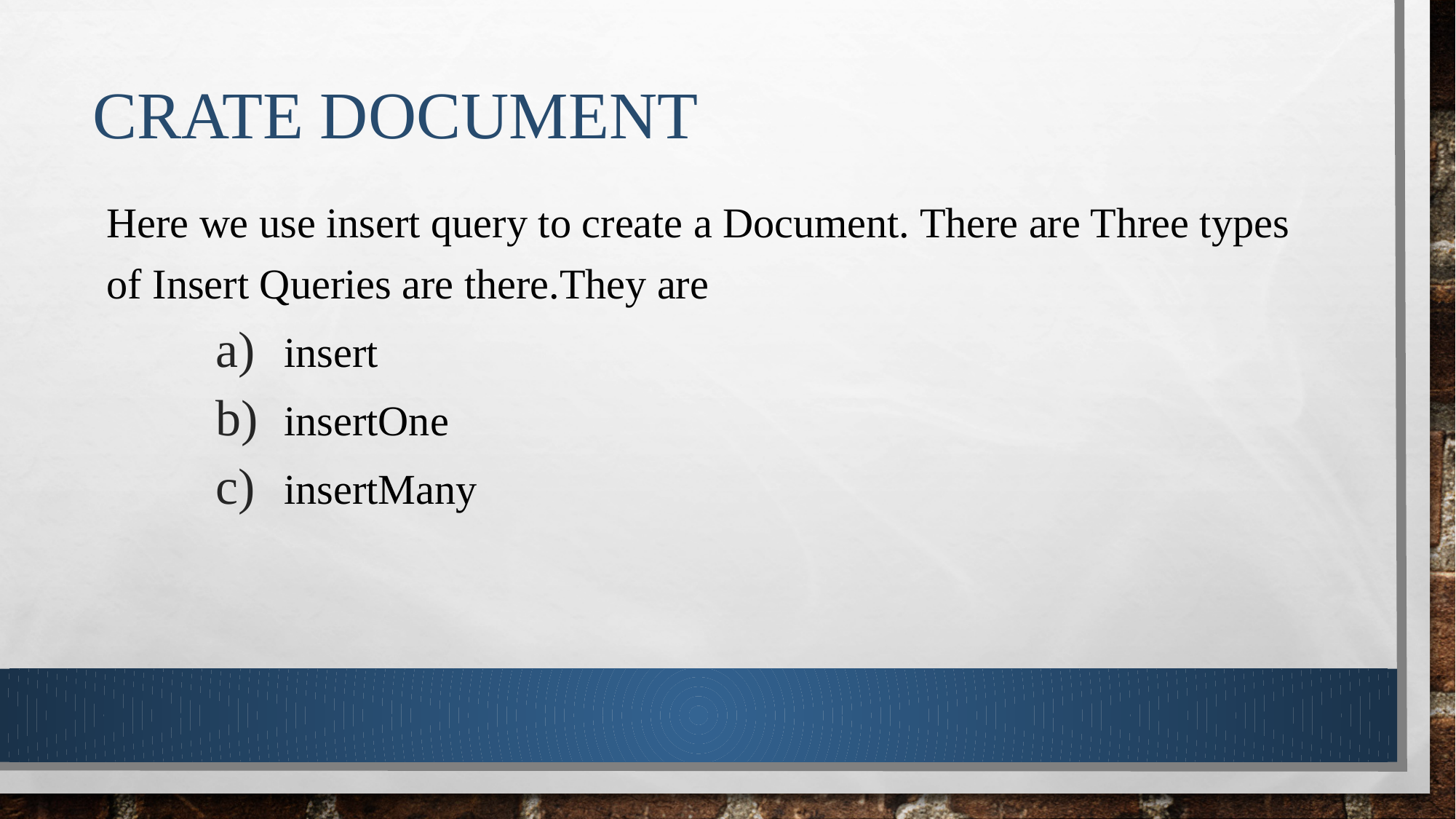

# Crate document
Here we use insert query to create a Document. There are Three types of Insert Queries are there.They are
insert
insertOne
insertMany